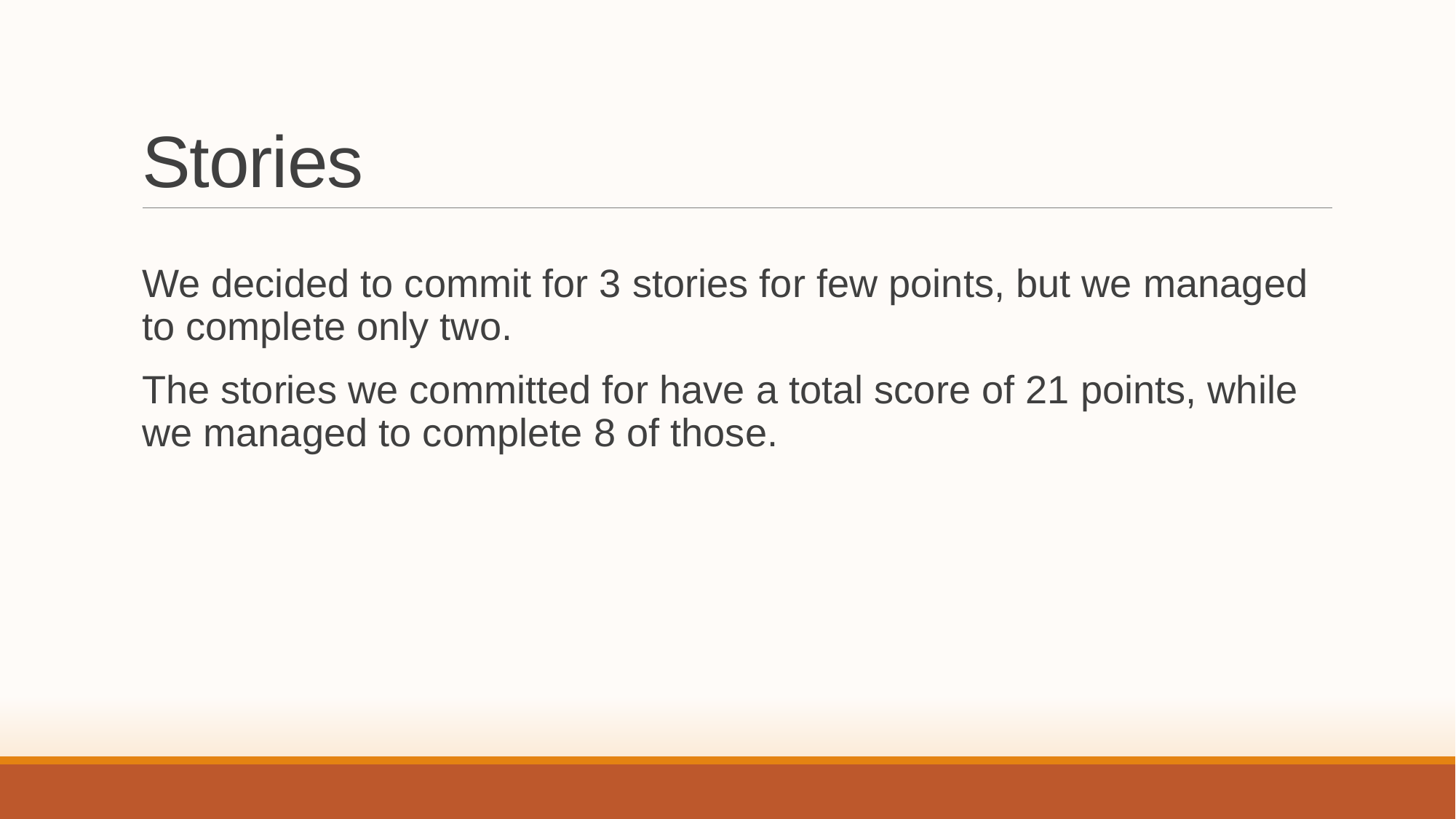

# Stories

We decided to commit for 3 stories for few points, but we managed to complete only two.
The stories we committed for have a total score of 21 points, while we managed to complete 8 of those.